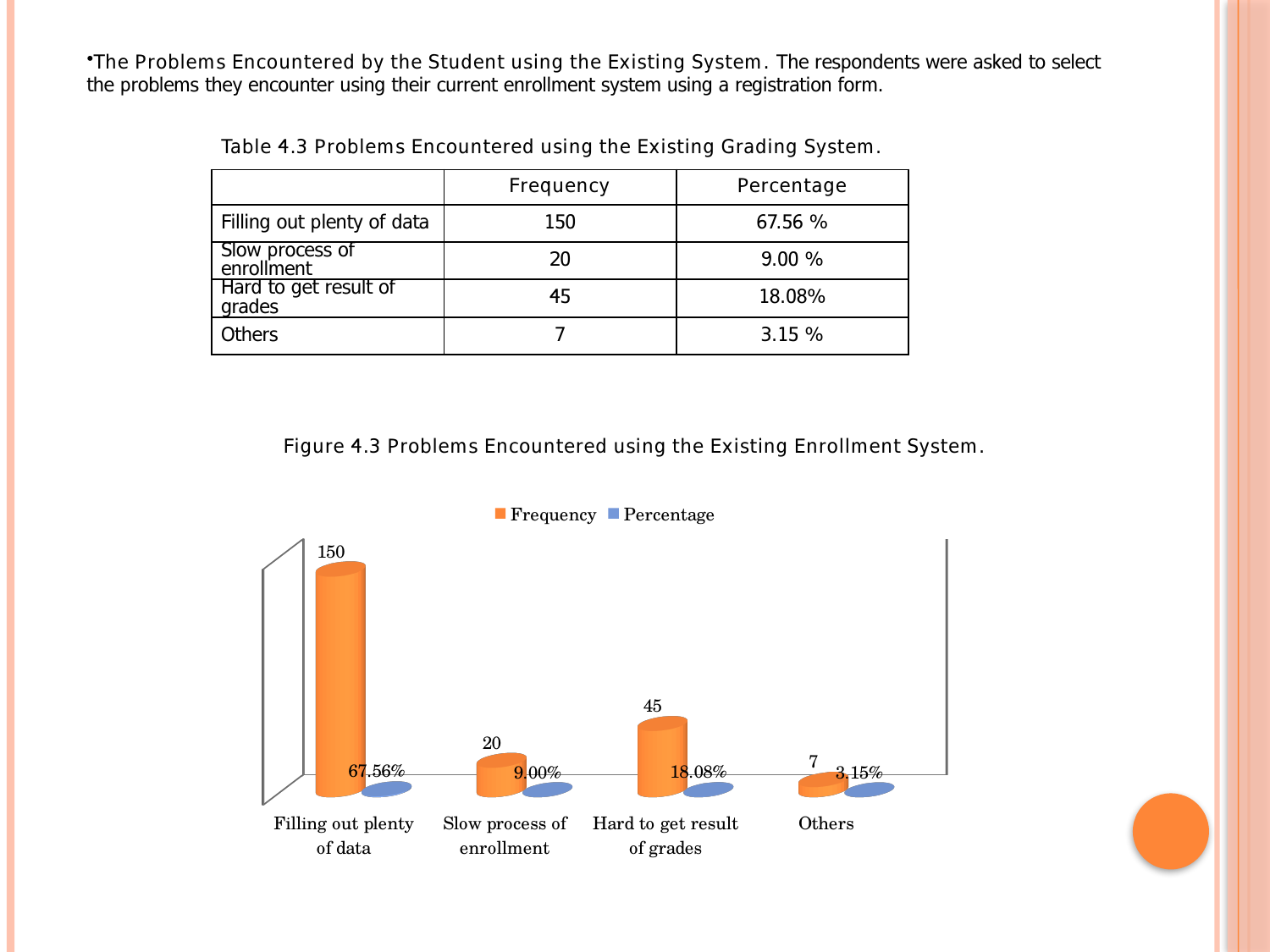

The Problems Encountered by the Student using the Existing System. The respondents were asked to select the problems they encounter using their current enrollment system using a registration form.

| Table 4.3 Problems Encountered using the Existing Grading System. |  |  |
| --- | --- | --- |
|  | Frequency | Percentage |
| Filling out plenty of data | 150 | 67.56 % |
| Slow process of enrollment | 20 | 9.00 % |
| Hard to get result of grades | 45 | 18.08% |
| Others | 7 | 3.15 % |
Figure 4.3 Problems Encountered using the Existing Enrollment System.

[unsupported chart]